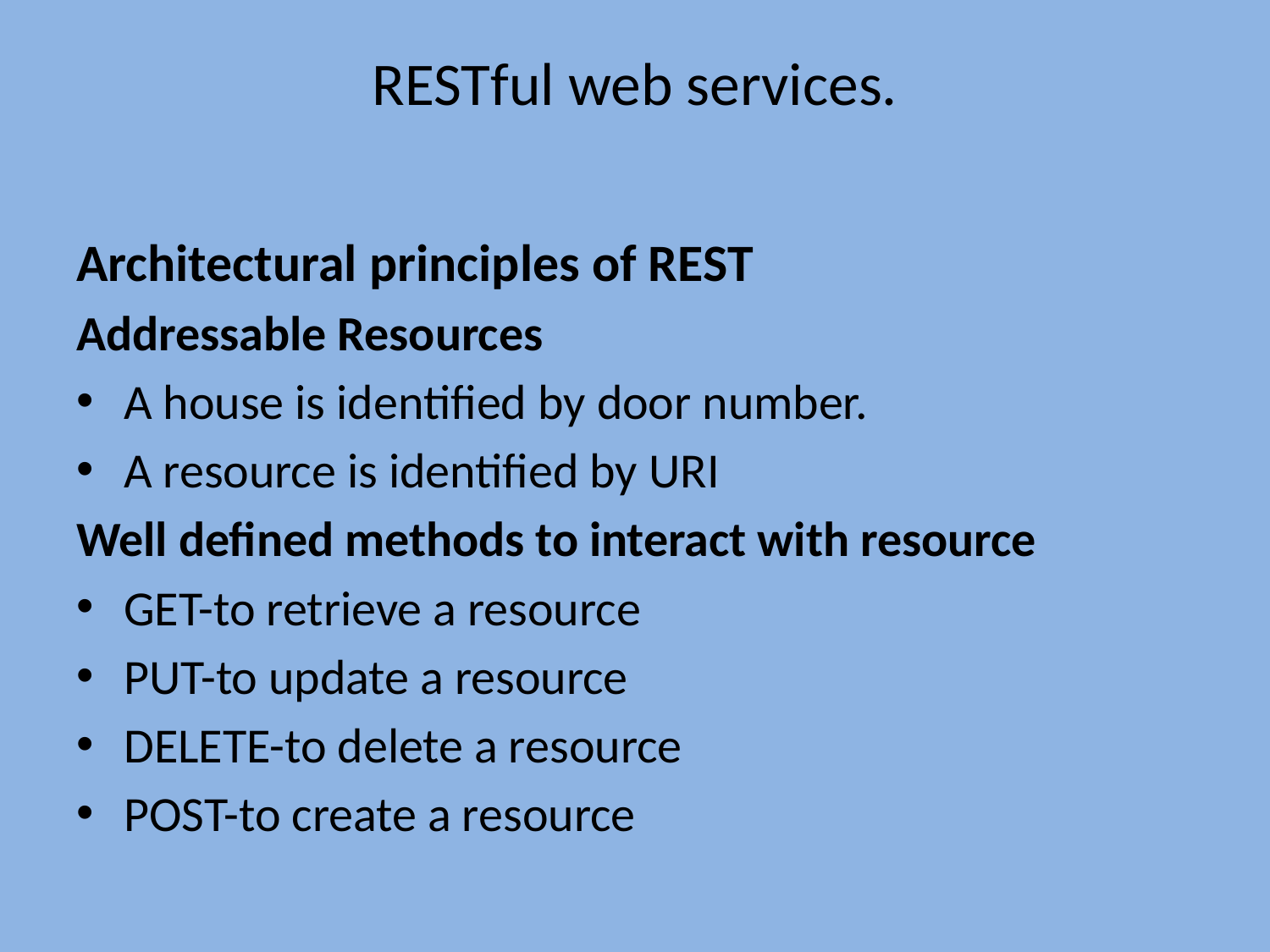

# RESTful web services.
Architectural principles of REST
Addressable Resources
A house is identified by door number.
A resource is identified by URI
Well defined methods to interact with resource
GET-to retrieve a resource
PUT-to update a resource
DELETE-to delete a resource
POST-to create a resource